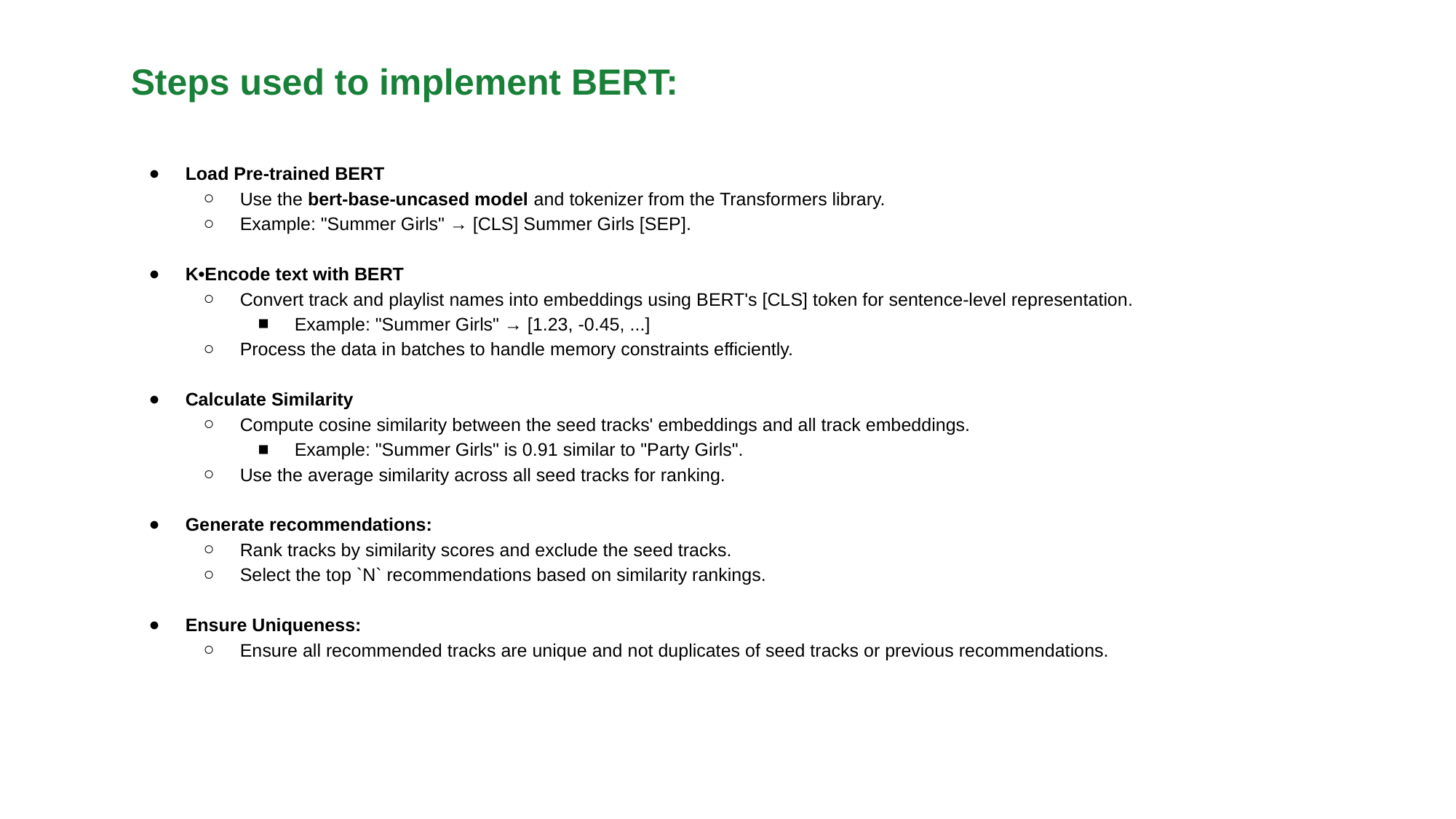

Steps used to implement BERT:

Load Pre-trained BERT
Use the bert-base-uncased model and tokenizer from the Transformers library.
Example: "Summer Girls" → [CLS] Summer Girls [SEP].

K•Encode text with BERT
Convert track and playlist names into embeddings using BERT's [CLS] token for sentence-level representation.
Example: "Summer Girls" → [1.23, -0.45, ...]
Process the data in batches to handle memory constraints efficiently.

Calculate Similarity
Compute cosine similarity between the seed tracks' embeddings and all track embeddings.
Example: "Summer Girls" is 0.91 similar to "Party Girls".
Use the average similarity across all seed tracks for ranking.

Generate recommendations:
Rank tracks by similarity scores and exclude the seed tracks.
Select the top `N` recommendations based on similarity rankings.

Ensure Uniqueness:
Ensure all recommended tracks are unique and not duplicates of seed tracks or previous recommendations.